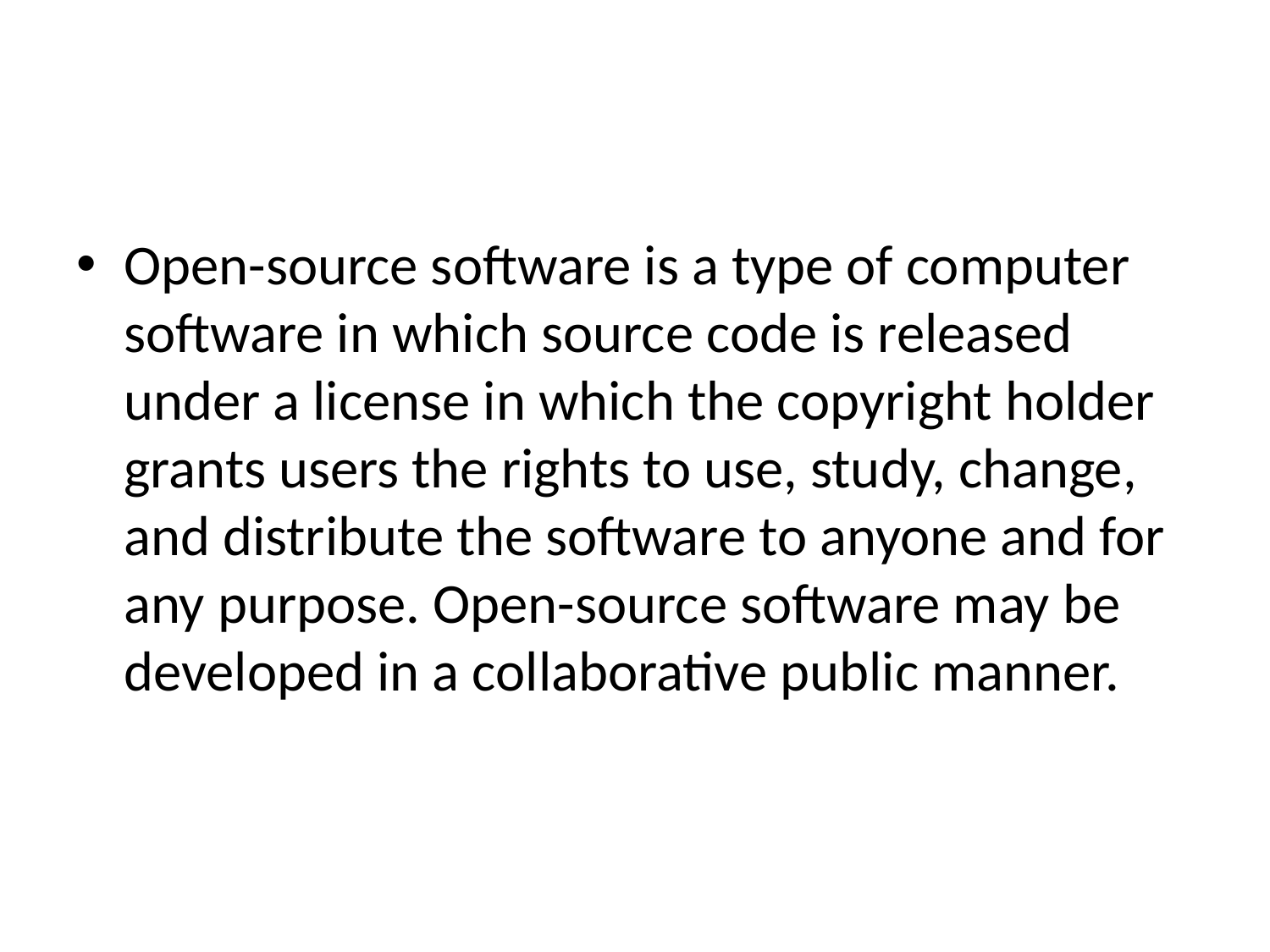

#
Open-source software is a type of computer software in which source code is released under a license in which the copyright holder grants users the rights to use, study, change, and distribute the software to anyone and for any purpose. Open-source software may be developed in a collaborative public manner.